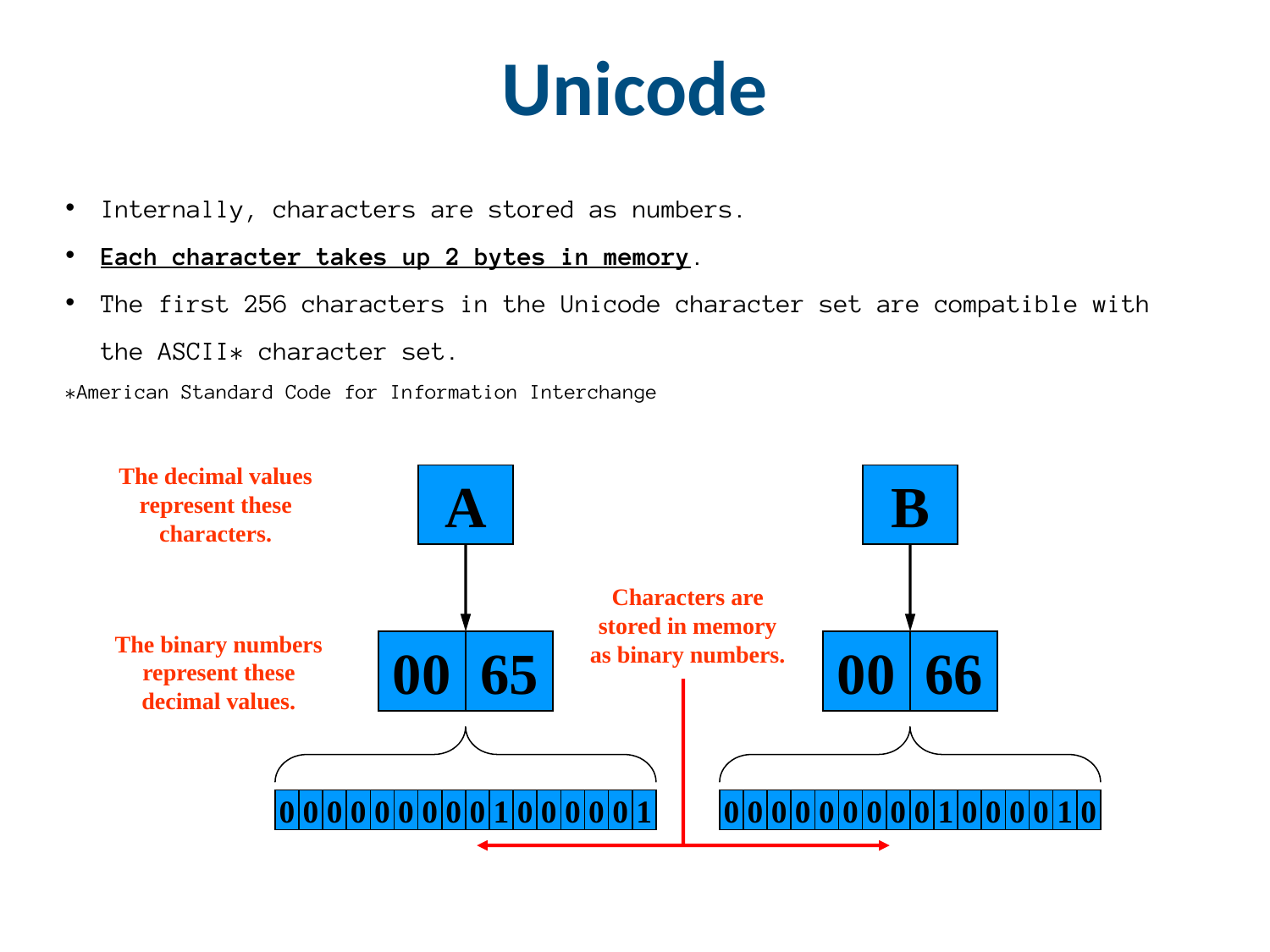

# Unicode
Internally, characters are stored as numbers.
Each character takes up 2 bytes in memory.
The first 256 characters in the Unicode character set are compatible with the ASCII* character set.
*American Standard Code for Information Interchange
The decimal values
represent these
characters.
A
B

00
65
00
66
0
0
0
0
0
0
0
0
0
1
0
0
0
0
0
1
0
0
0
0
0
0
0
0
0
1
0
0
0
0
1
0
Characters are
stored in memory
as binary numbers.
The binary numbers
represent these
decimal values.